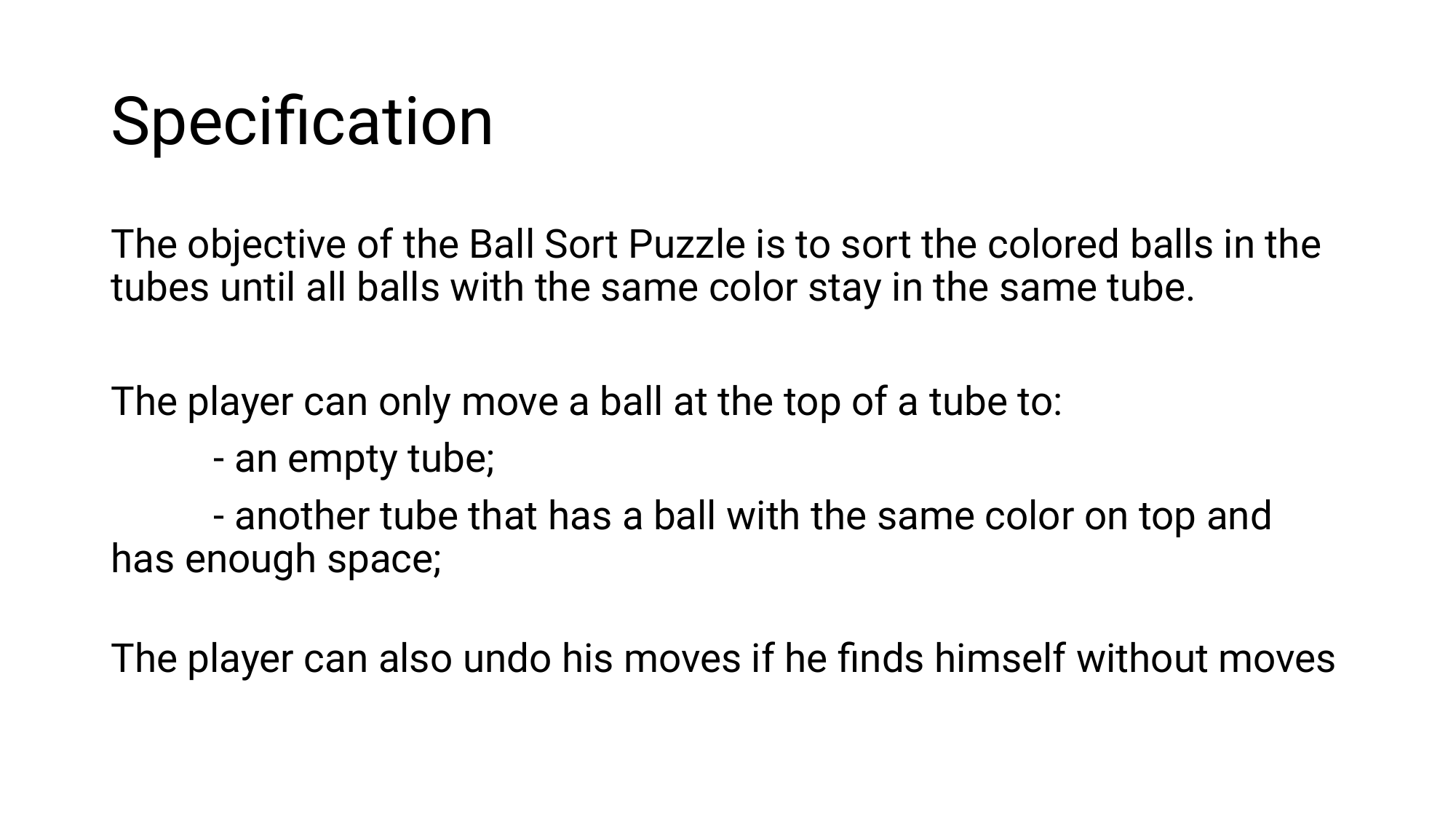

# Specification
The objective of the Ball Sort Puzzle is to sort the colored balls in the tubes until all balls with the same color stay in the same tube.

The player can only move a ball at the top of a tube to:
	- an empty tube;
	- another tube that has a ball with the same color on top and 	has enough space;
The player can also undo his moves if he finds himself without moves